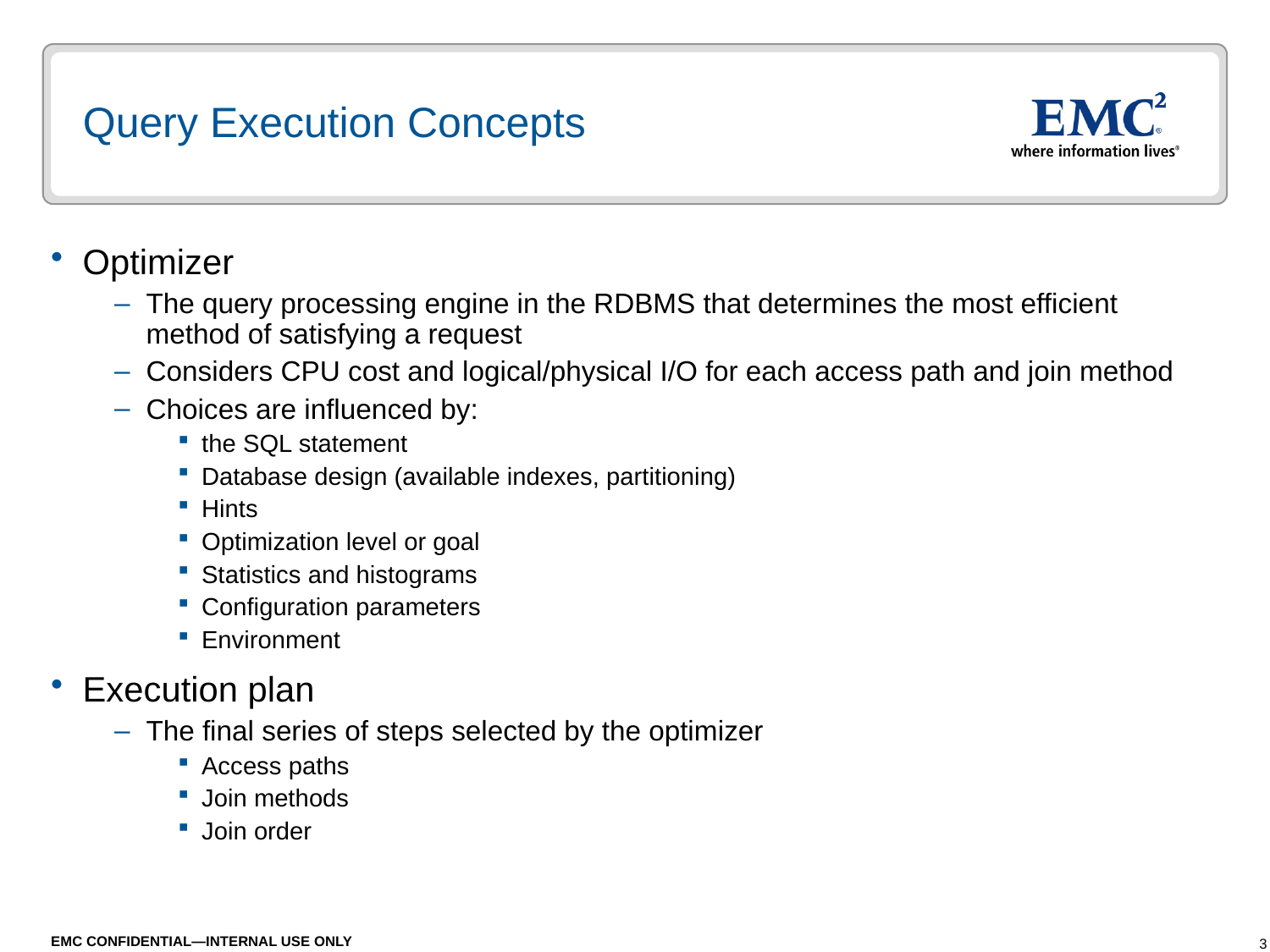

# Query Execution Concepts
Optimizer
The query processing engine in the RDBMS that determines the most efficient method of satisfying a request
Considers CPU cost and logical/physical I/O for each access path and join method
Choices are influenced by:
the SQL statement
Database design (available indexes, partitioning)
Hints
Optimization level or goal
Statistics and histograms
Configuration parameters
Environment
Execution plan
The final series of steps selected by the optimizer
Access paths
Join methods
Join order